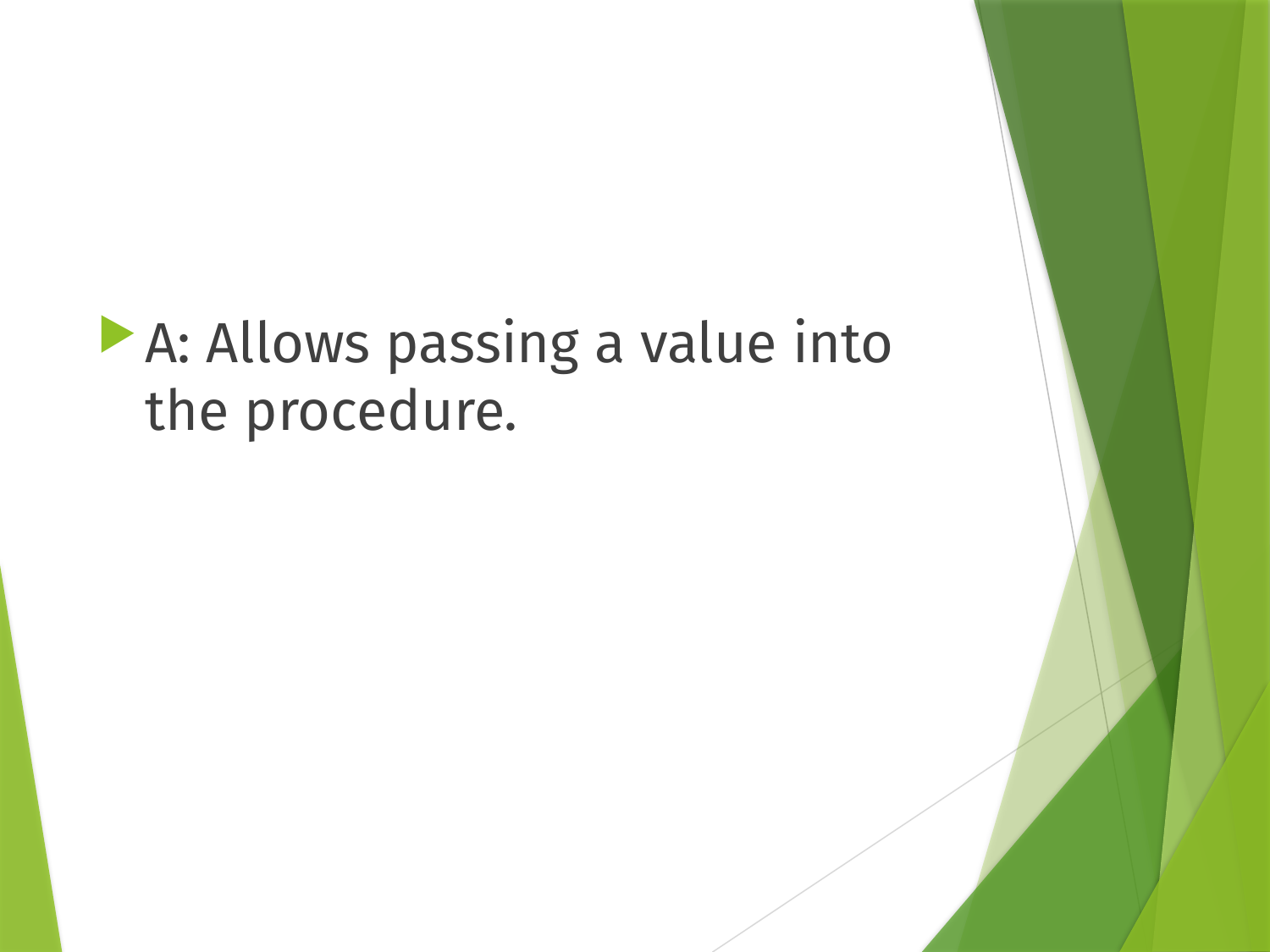

A: Allows passing a value into the procedure.